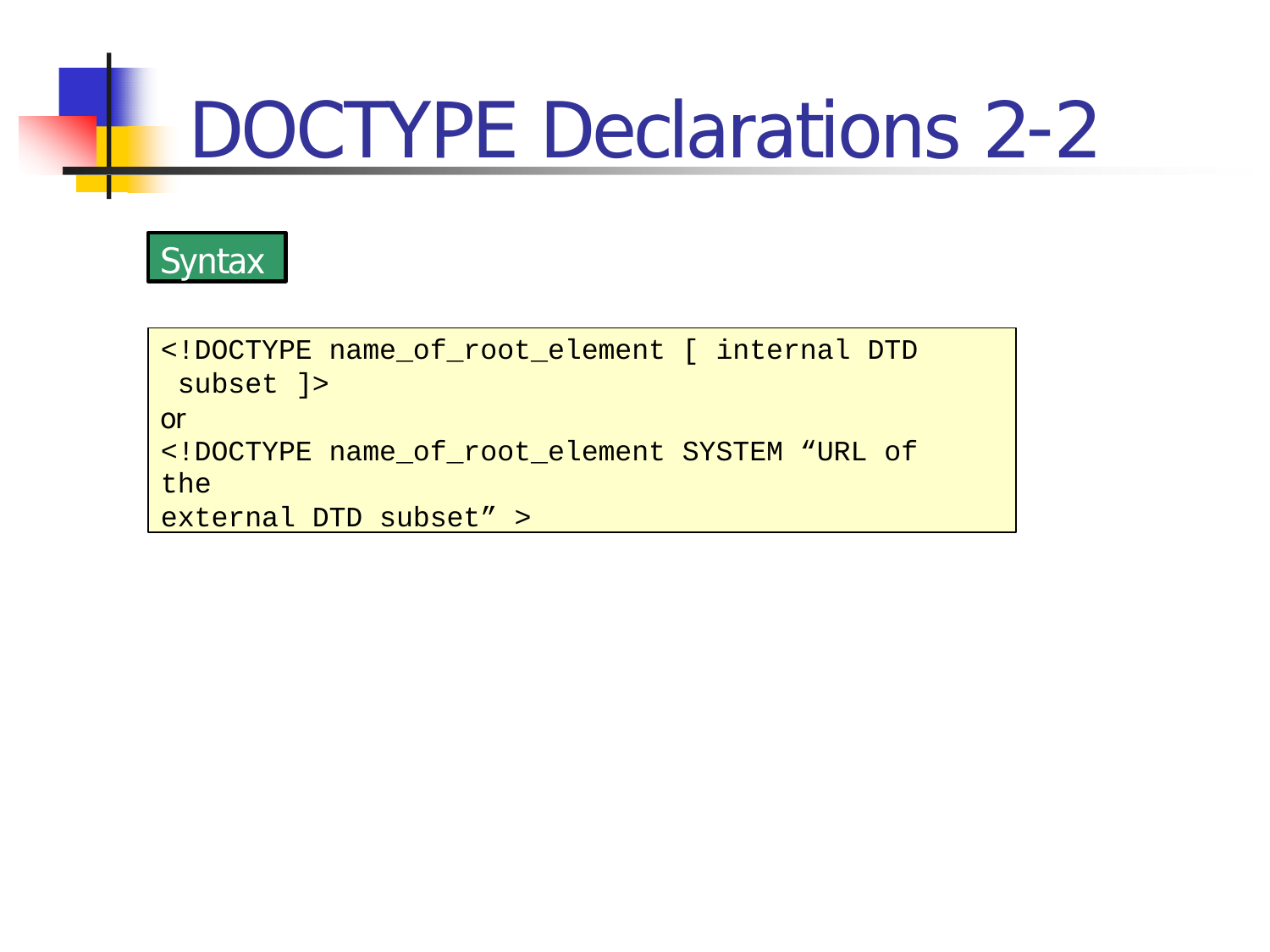

# DOCTYPE Declarations 2-2
Syntax
<!DOCTYPE name_of_root_element [ internal DTD  subset ]>
or
<!DOCTYPE name_of_root_element SYSTEM “URL of the
external DTD subset” >